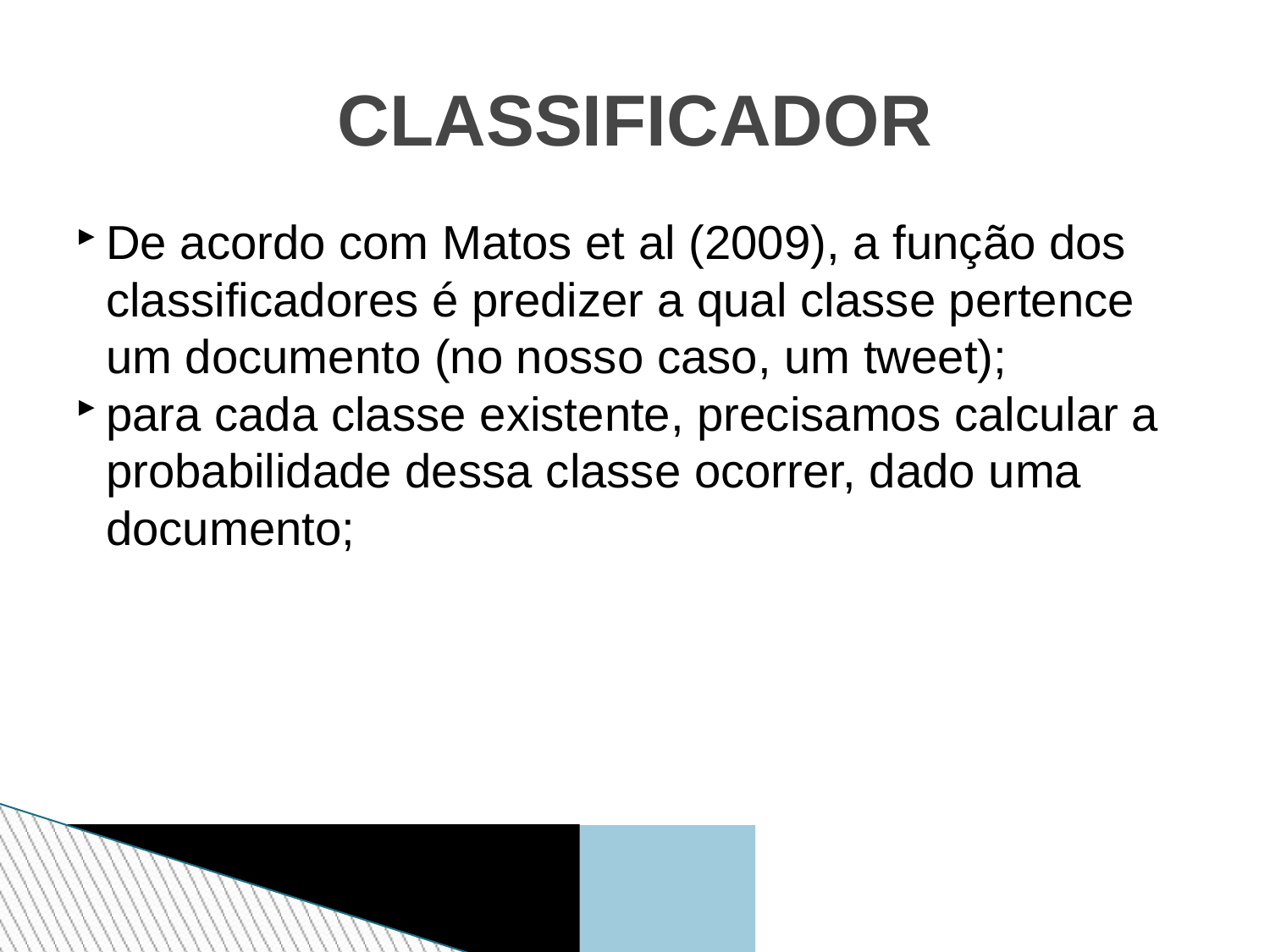

CLASSIFICADOR
De acordo com Matos et al (2009), a função dos classificadores é predizer a qual classe pertence um documento (no nosso caso, um tweet);
para cada classe existente, precisamos calcular a probabilidade dessa classe ocorrer, dado uma documento;